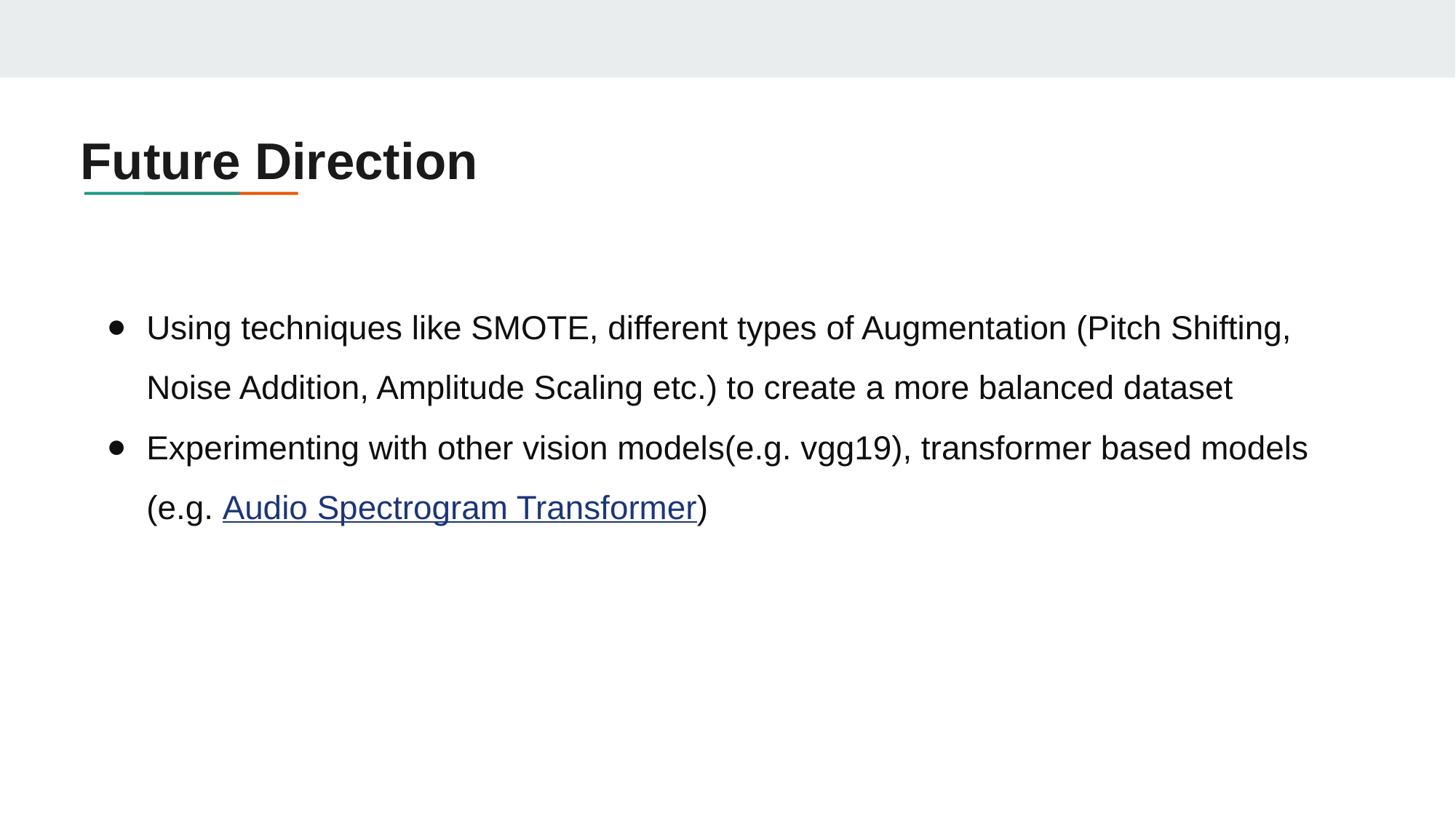

# Future Direction

Using techniques like SMOTE, different types of Augmentation (Pitch Shifting, Noise Addition, Amplitude Scaling etc.) to create a more balanced dataset
Experimenting with other vision models(e.g. vgg19), transformer based models (e.g. Audio Spectrogram Transformer)